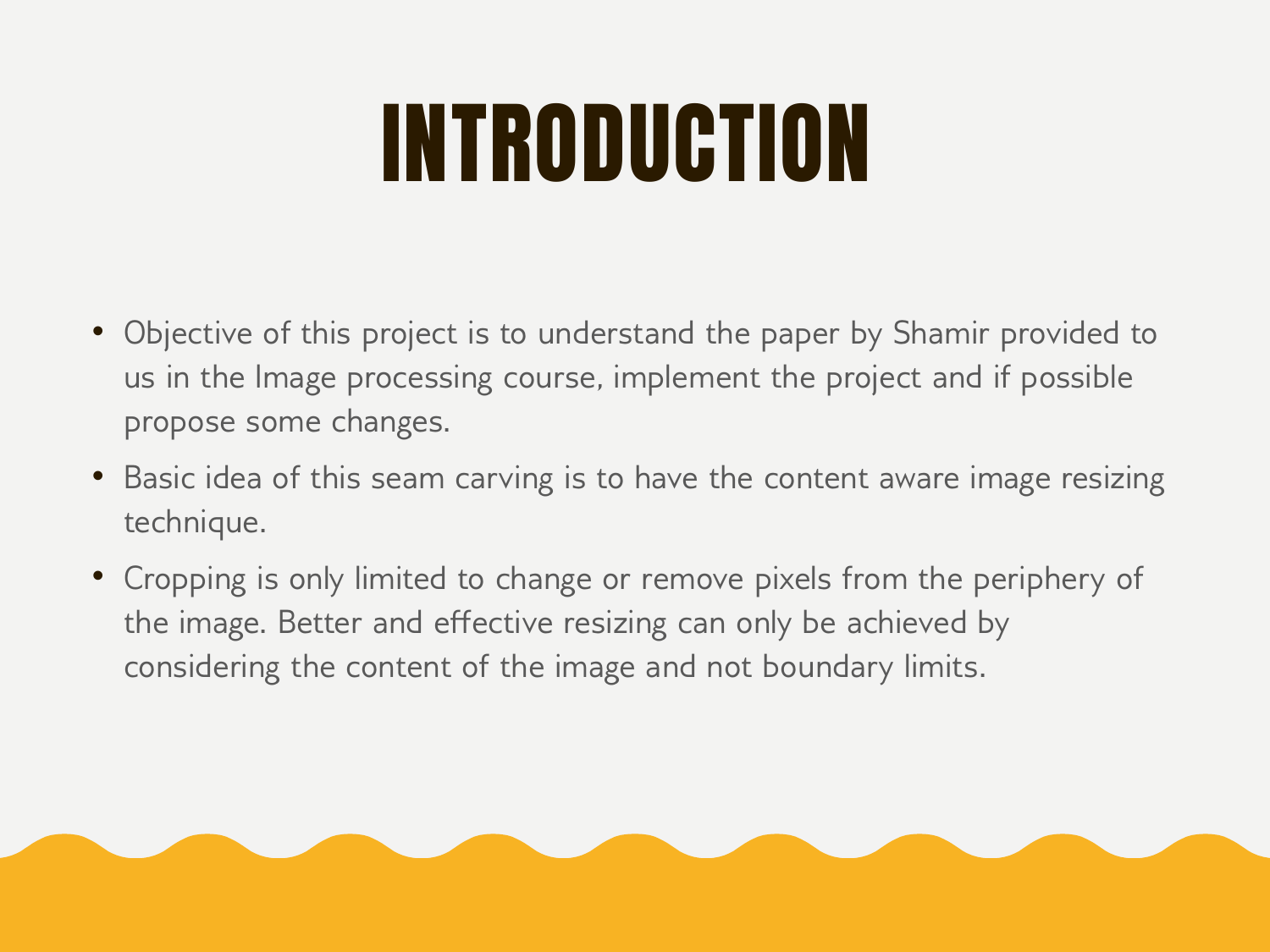

# Introduction

Objective of this project is to understand the paper by Shamir provided to us in the Image processing course, implement the project and if possible propose some changes.
Basic idea of this seam carving is to have the content aware image resizing technique.
Cropping is only limited to change or remove pixels from the periphery of the image. Better and effective resizing can only be achieved by considering the content of the image and not boundary limits.